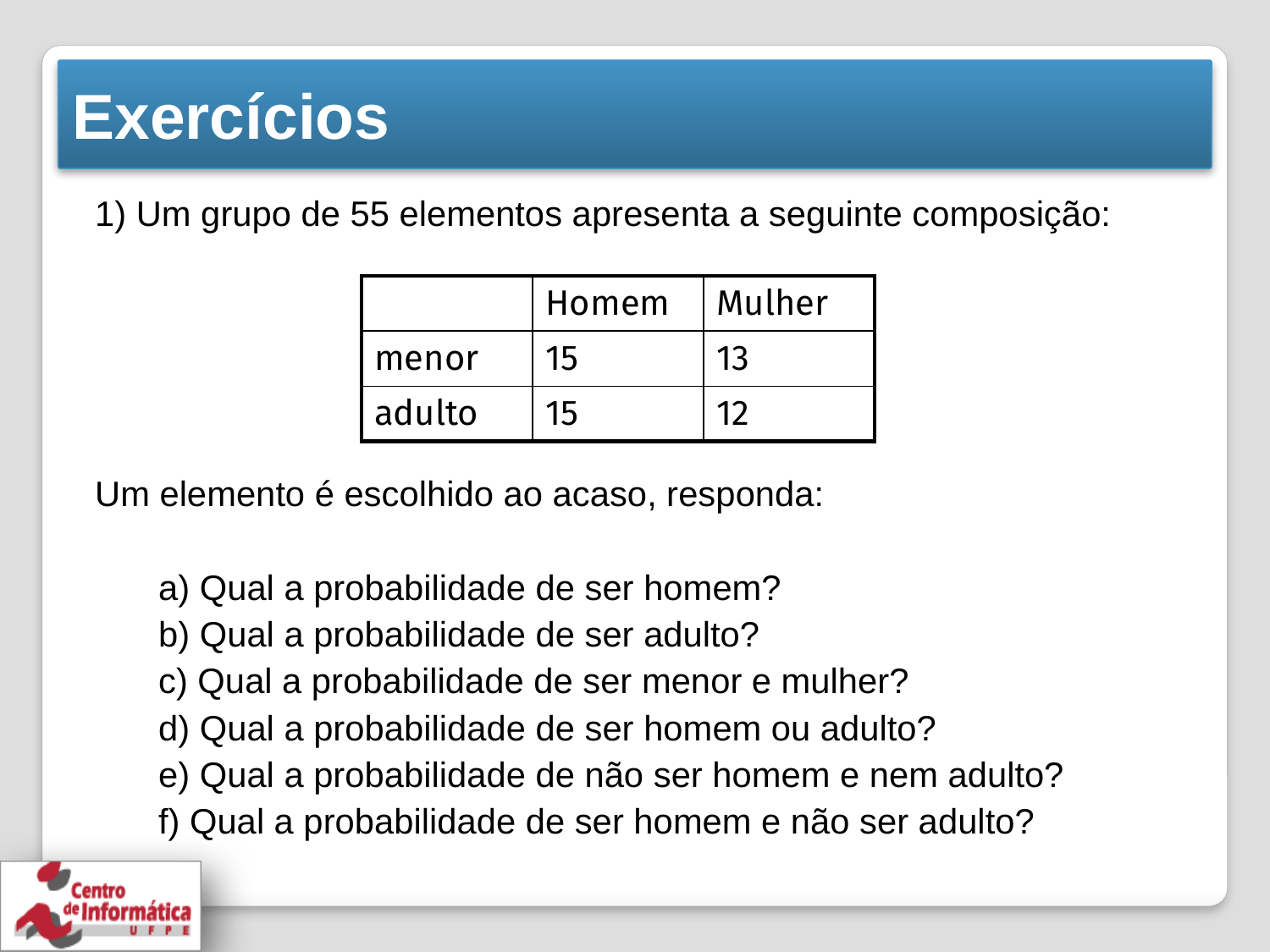

# Exercícios
1) Um grupo de 55 elementos apresenta a seguinte composição:

Um elemento é escolhido ao acaso, responda:

	a) Qual a probabilidade de ser homem?
	b) Qual a probabilidade de ser adulto?
	c) Qual a probabilidade de ser menor e mulher?
	d) Qual a probabilidade de ser homem ou adulto?
	e) Qual a probabilidade de não ser homem e nem adulto?
	f) Qual a probabilidade de ser homem e não ser adulto?
|  | Homem | Mulher |
| --- | --- | --- |
| menor | 15 | 13 |
| adulto | 15 | 12 |